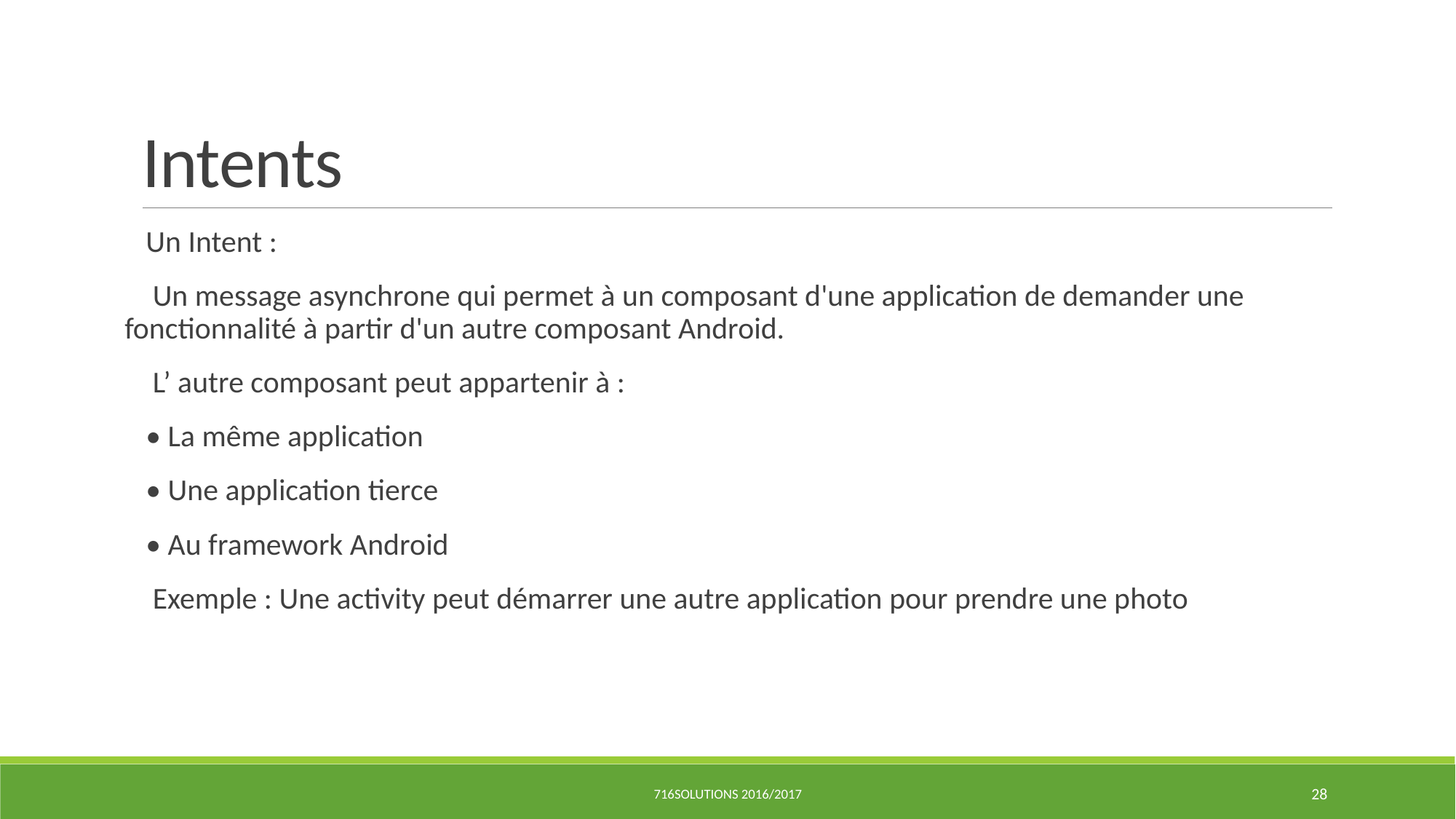

# Intents
Un Intent :
 Un message asynchrone qui permet à un composant d'une application de demander une fonctionnalité à partir d'un autre composant Android.
 L’ autre composant peut appartenir à :
• La même application
• Une application tierce
• Au framework Android
 Exemple : Une activity peut démarrer une autre application pour prendre une photo
716Solutions 2016/2017
28